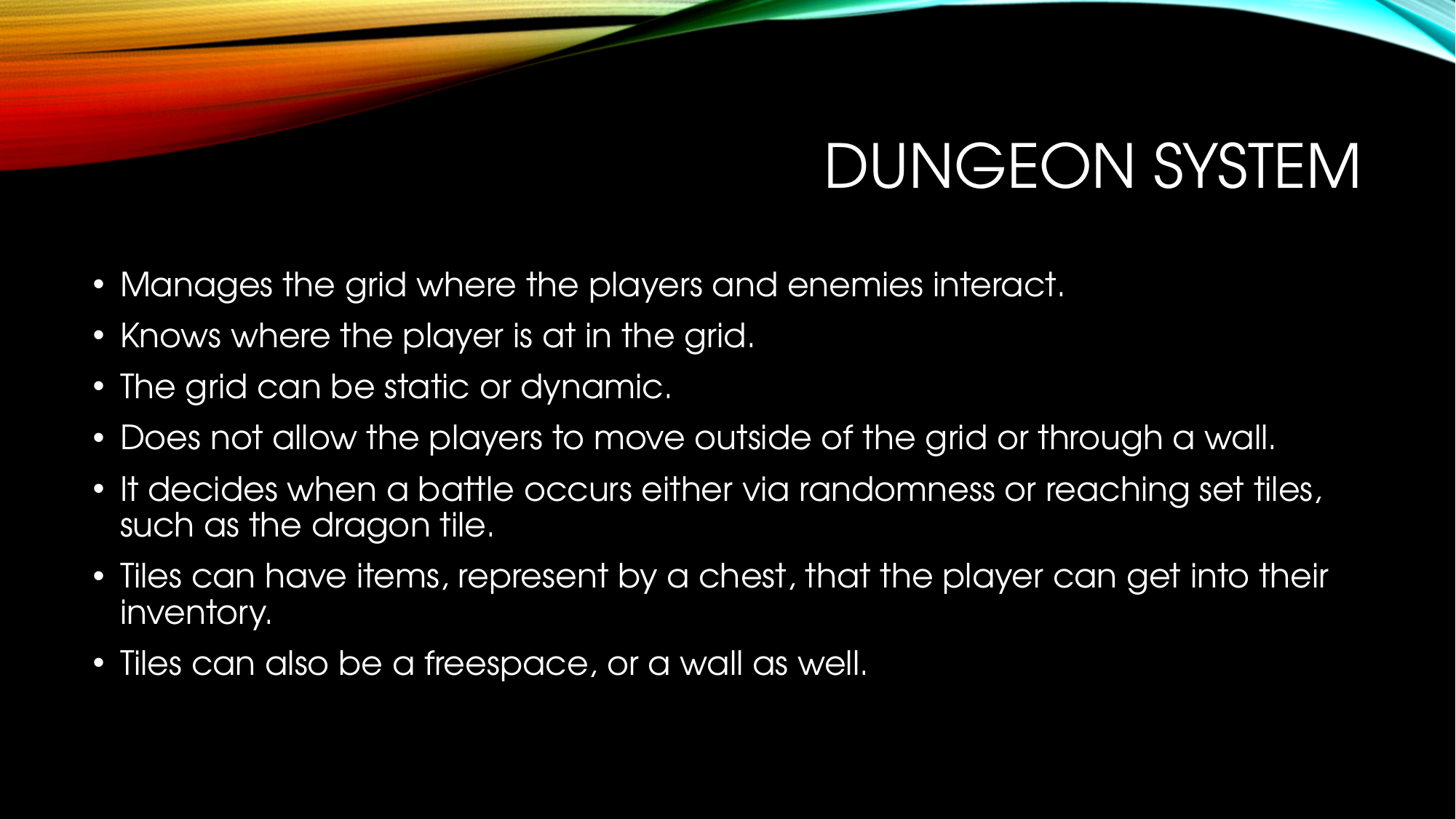

# Dungeon System
Manages the grid where the players and enemies interact.
Knows where the player is at in the grid.
The grid can be static or dynamic.
Does not allow the players to move outside of the grid or through a wall.
It decides when a battle occurs either via randomness or reaching set tiles, such as the dragon tile.
Tiles can have items, represent by a chest, that the player can get into their inventory.
Tiles can also be a freespace, or a wall as well.